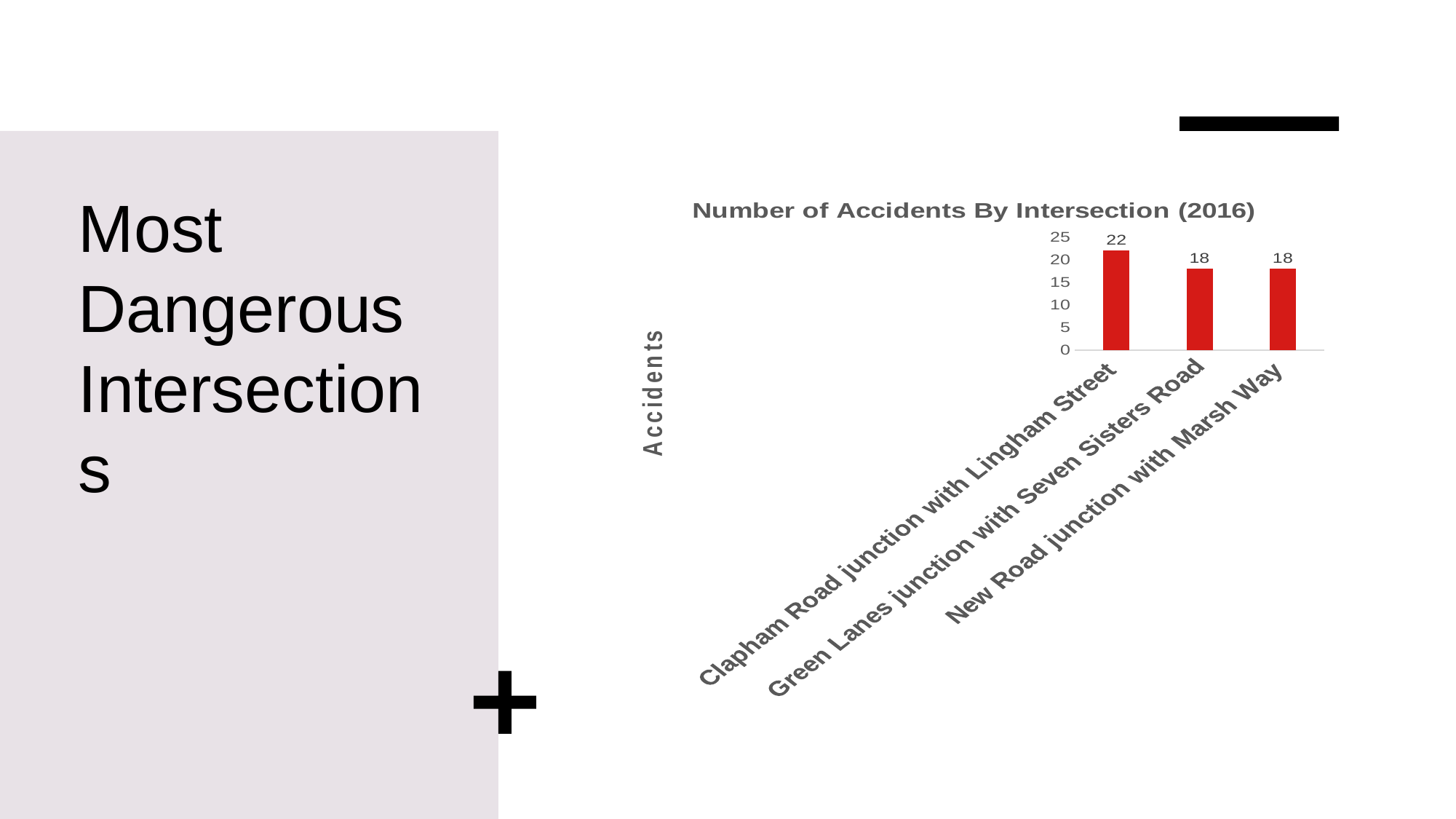

# Most Dangerous Intersections

### Chart: Number of Accidents By Intersection (2016)

| Category | Series 1 |
|---|---|
| Clapham Road junction with Lingham Street  | 22.0 |
| Green Lanes junction with Seven Sisters Road | 18.0 |
| New Road junction with Marsh Way  | 18.0 |